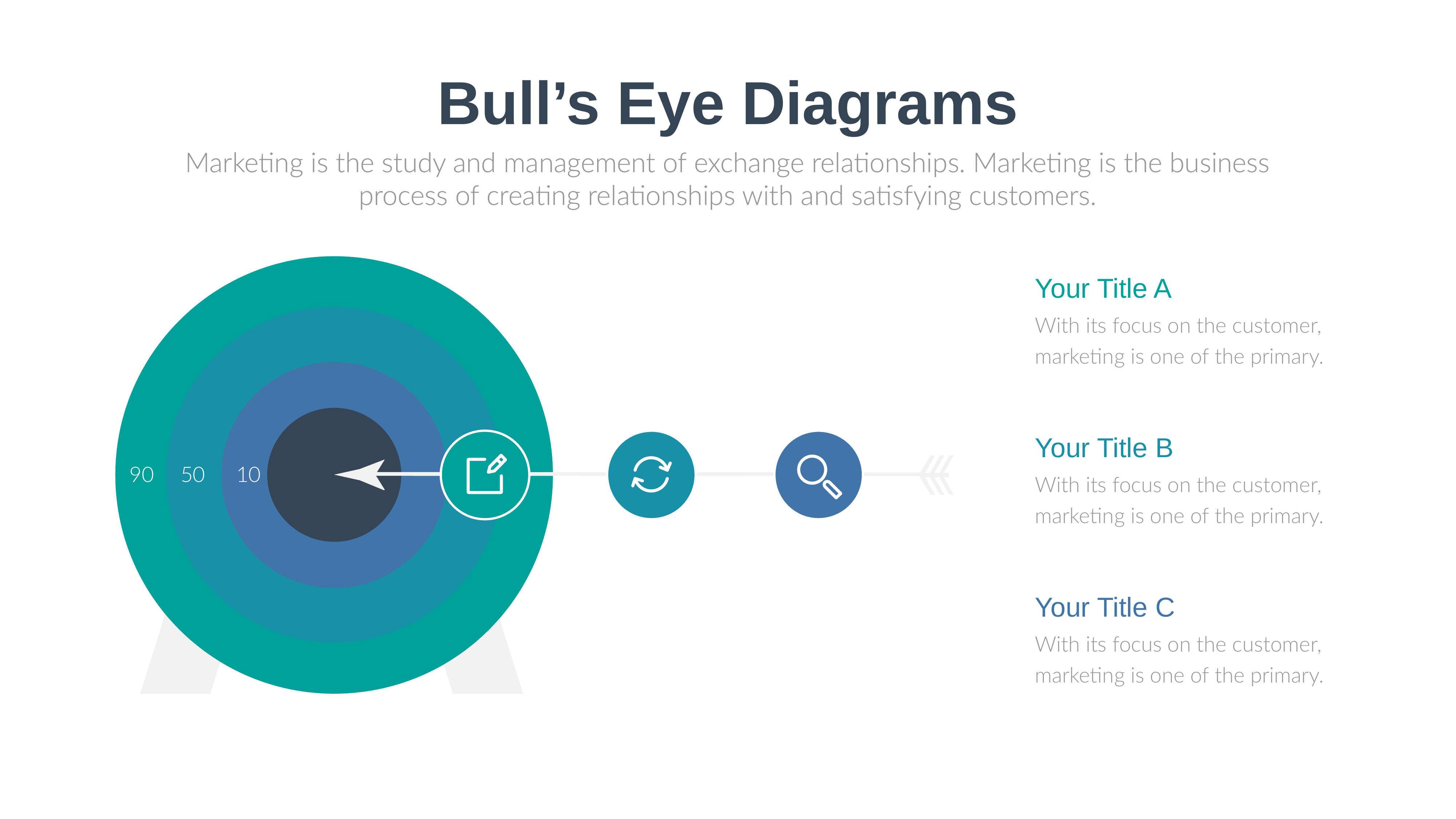

Bull’s Eye Diagrams
Marketing is the study and management of exchange relationships. Marketing is the business process of creating relationships with and satisfying customers.
Marketing is the study and management of exchange relationships. Marketing is the business process of creating relationships with and satisfying customers.

Your Title A
With its focus on the customer, marketing is one of the primary.

Your Title B
With its focus on the customer, marketing is one of the primary.

90
50
10

Your Title C
With its focus on the customer, marketing is one of the primary.

Marketing is the study and management of exchange relationships. Marketing is the business process of creating relationships with and satisfying customers. With its focus on the customer, marketing is one of the primary components of business management.